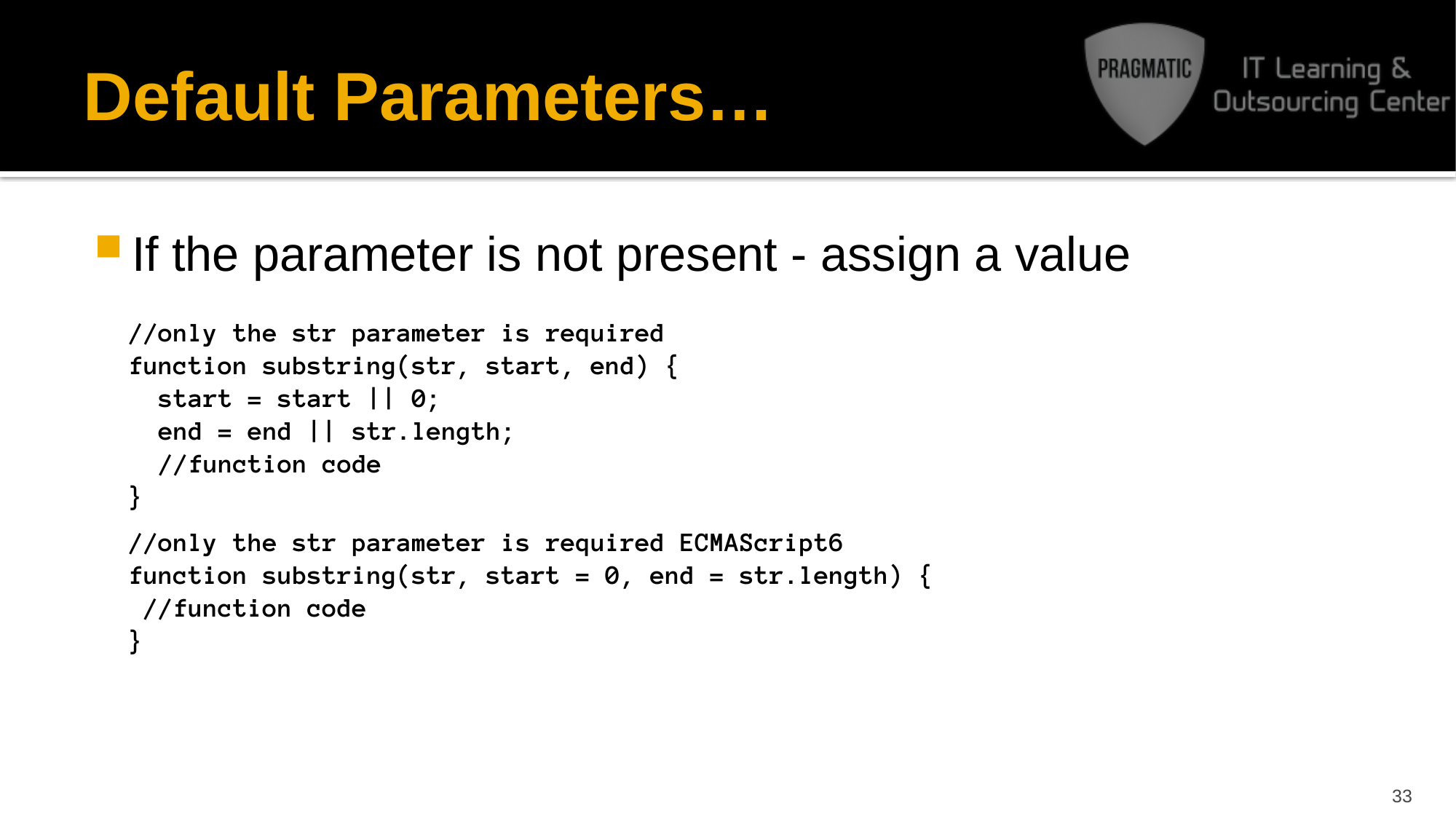

# Default Parameters…
If the parameter is not present - assign a value

//only the str parameter is required
function substring(str, start, end) {
  start = start || 0;
  end = end || str.length;
  //function code
}
//only the str parameter is required ECMAScript6
function substring(str, start = 0, end = str.length) {
 //function code
}
33